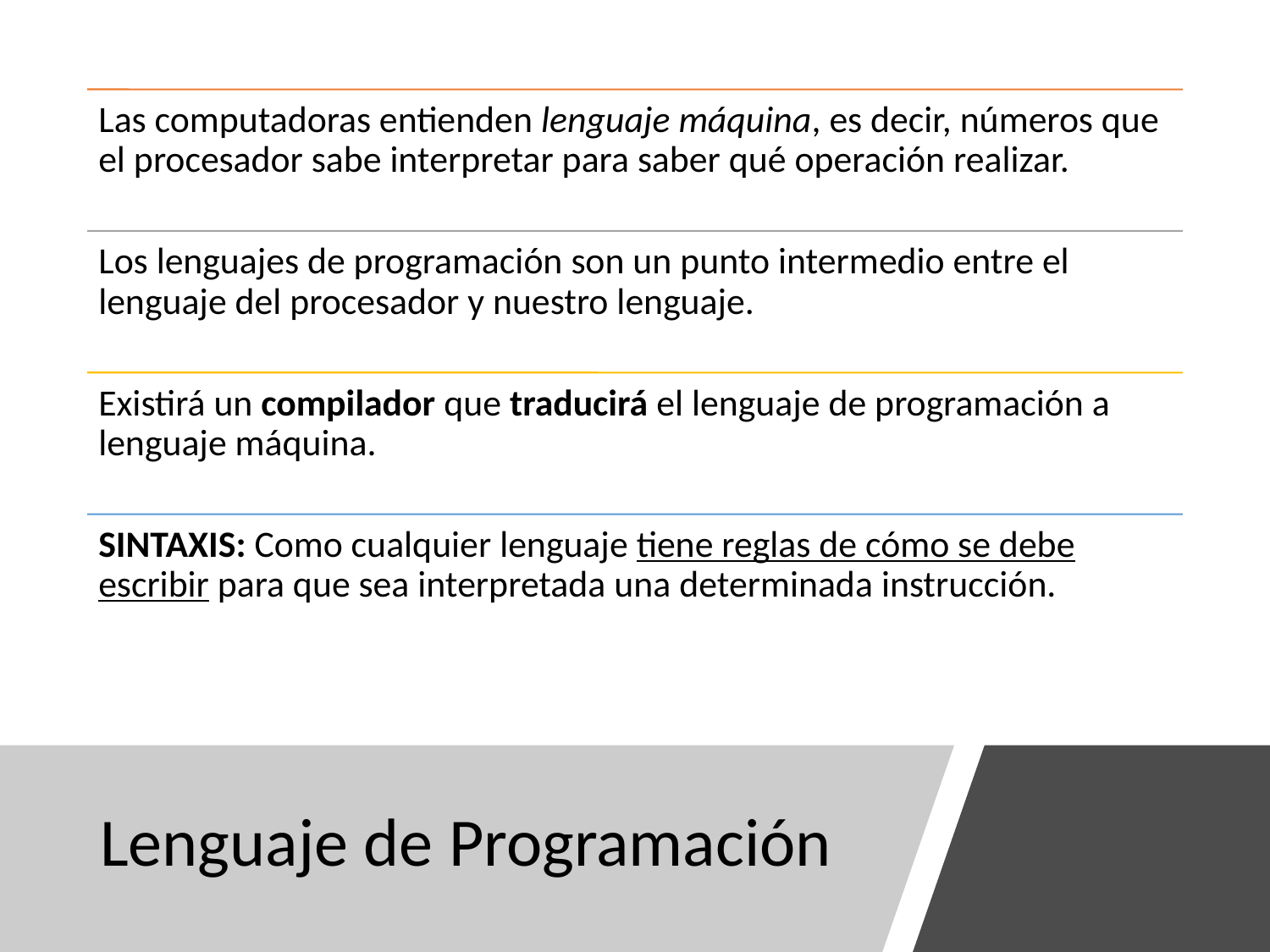

Las computadoras entienden lenguaje máquina, es decir, números que el procesador sabe interpretar para saber qué operación realizar.
Los lenguajes de programación son un punto intermedio entre el lenguaje del procesador y nuestro lenguaje.
Existirá un compilador que traducirá el lenguaje de programación a lenguaje máquina.
SINTAXIS: Como cualquier lenguaje tiene reglas de cómo se debe escribir para que sea interpretada una determinada instrucción.

# Lenguaje de Programación